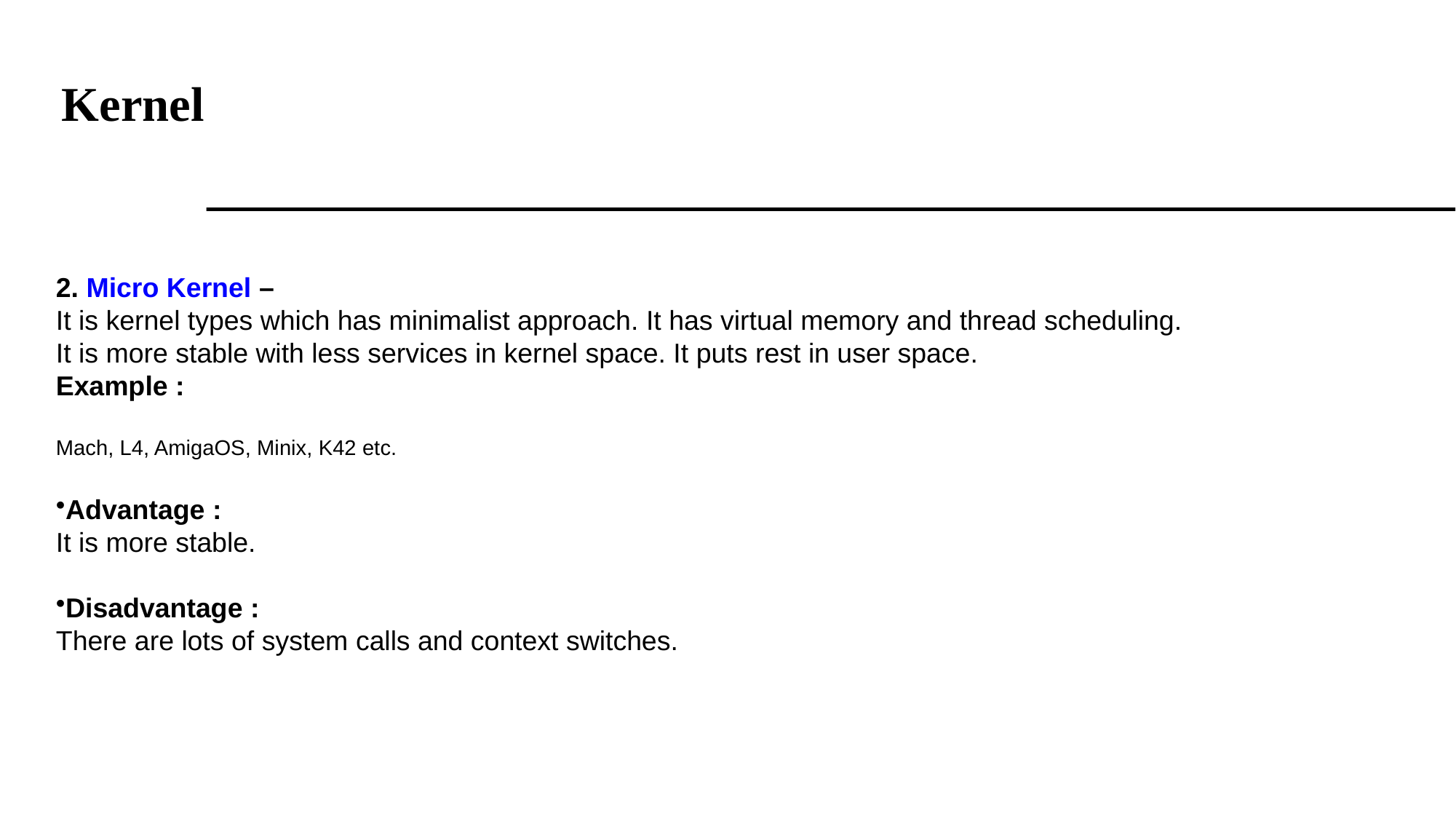

# Kernel
2. Micro Kernel – 
It is kernel types which has minimalist approach. It has virtual memory and thread scheduling.
It is more stable with less services in kernel space. It puts rest in user space.
Example :
Mach, L4, AmigaOS, Minix, K42 etc.

Advantage : 
It is more stable.

Disadvantage : 
There are lots of system calls and context switches.